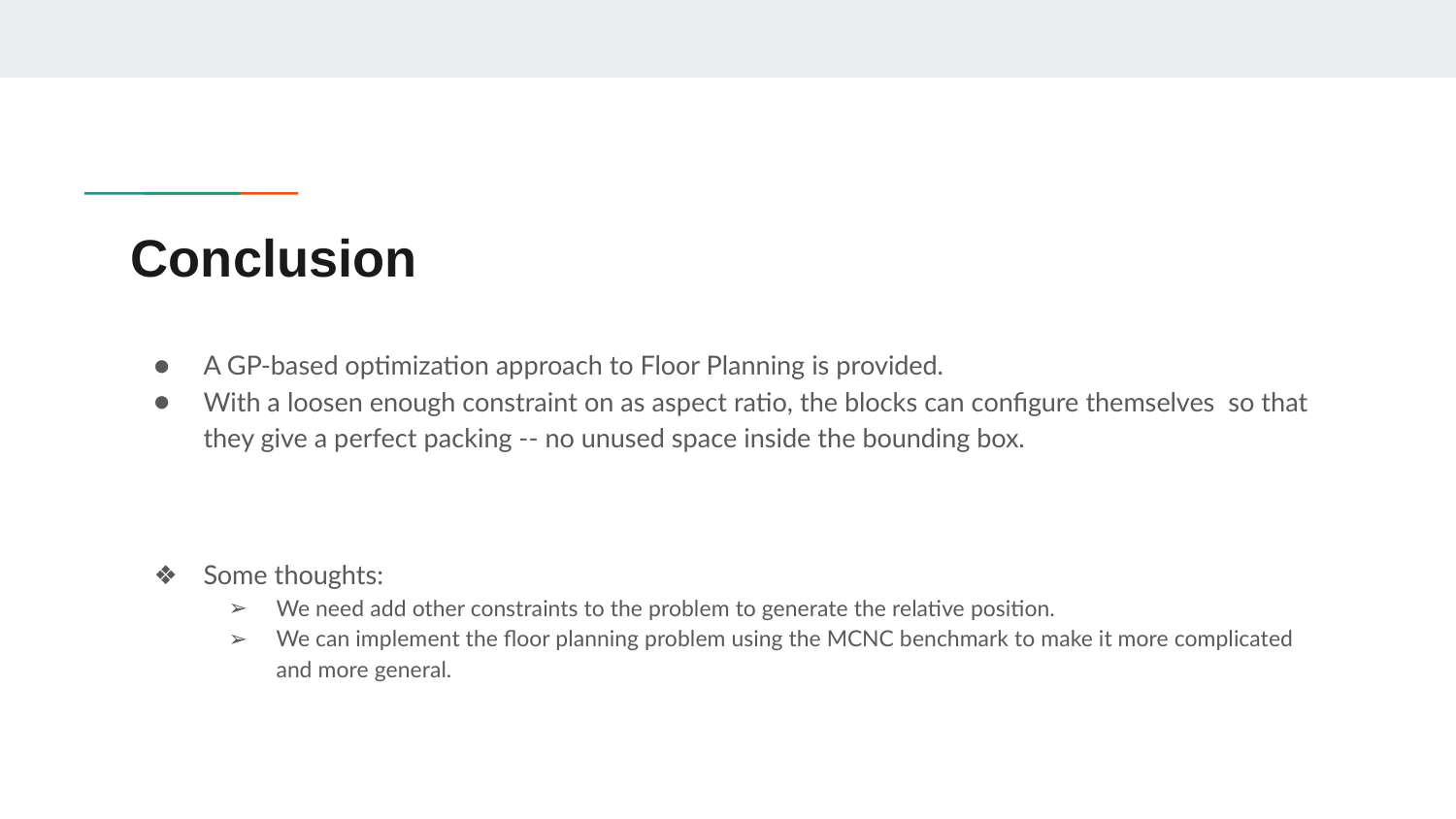

# Conclusion
A GP-based optimization approach to Floor Planning is provided.
With a loosen enough constraint on as aspect ratio, the blocks can configure themselves  so that they give a perfect packing -- no unused space inside the bounding box.

Some thoughts:
We need add other constraints to the problem to generate the relative position.
We can implement the floor planning problem using the MCNC benchmark to make it more complicated and more general.